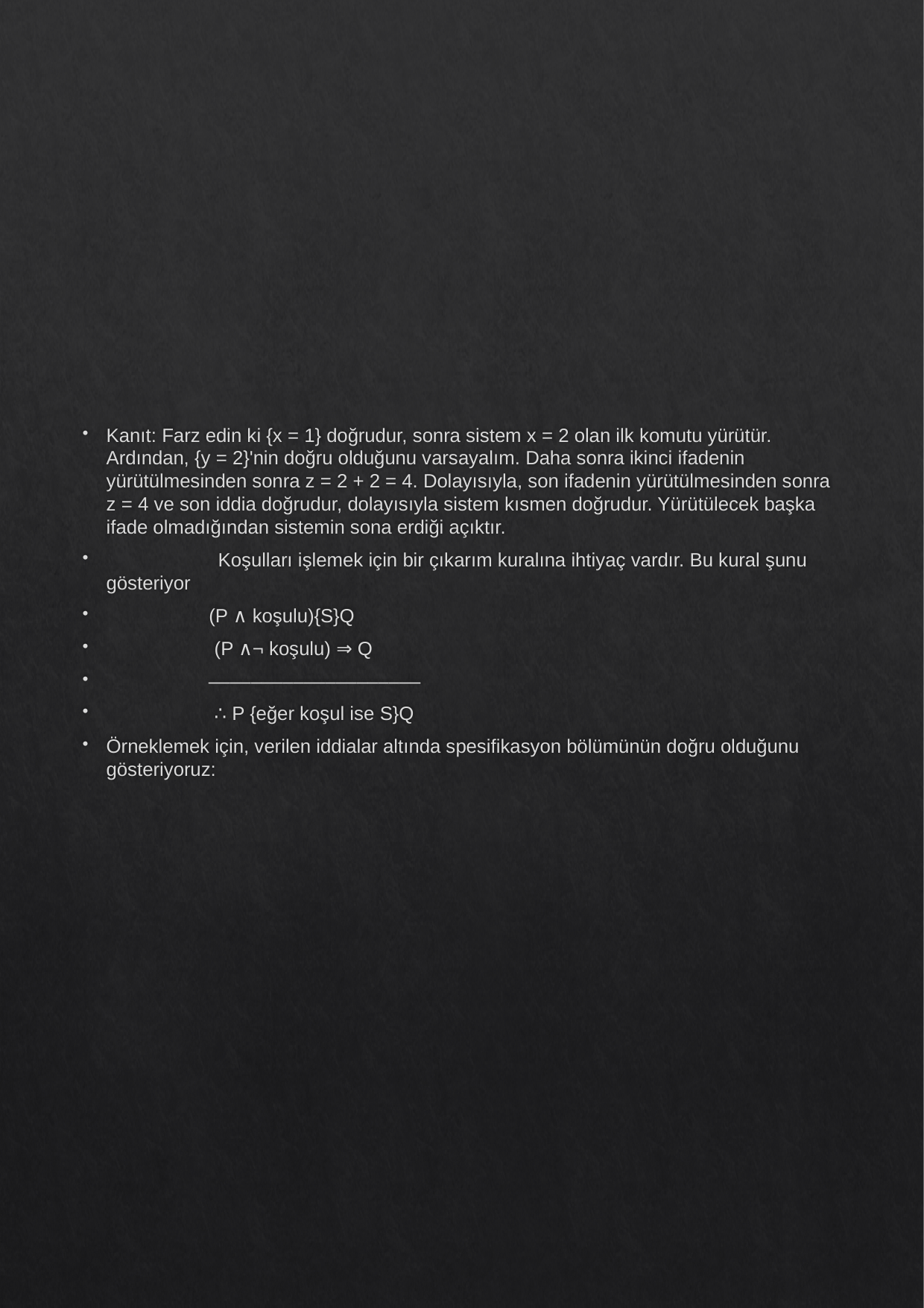

Kanıt: Farz edin ki {x = 1} doğrudur, sonra sistem x = 2 olan ilk komutu yürütür. Ardından, {y = 2}'nin doğru olduğunu varsayalım. Daha sonra ikinci ifadenin yürütülmesinden sonra z = 2 + 2 = 4. Dolayısıyla, son ifadenin yürütülmesinden sonra z = 4 ve son iddia doğrudur, dolayısıyla sistem kısmen doğrudur. Yürütülecek başka ifade olmadığından sistemin sona erdiği açıktır.
	Koşulları işlemek için bir çıkarım kuralına ihtiyaç vardır. Bu kural şunu gösteriyor
                   (P ∧ koşulu){S}Q
                    (P ∧¬ koşulu) ⇒ Q
                   ––––––––––––––––––––
                    ∴ P {eğer koşul ise S}Q
Örneklemek için, verilen iddialar altında spesifikasyon bölümünün doğru olduğunu gösteriyoruz: